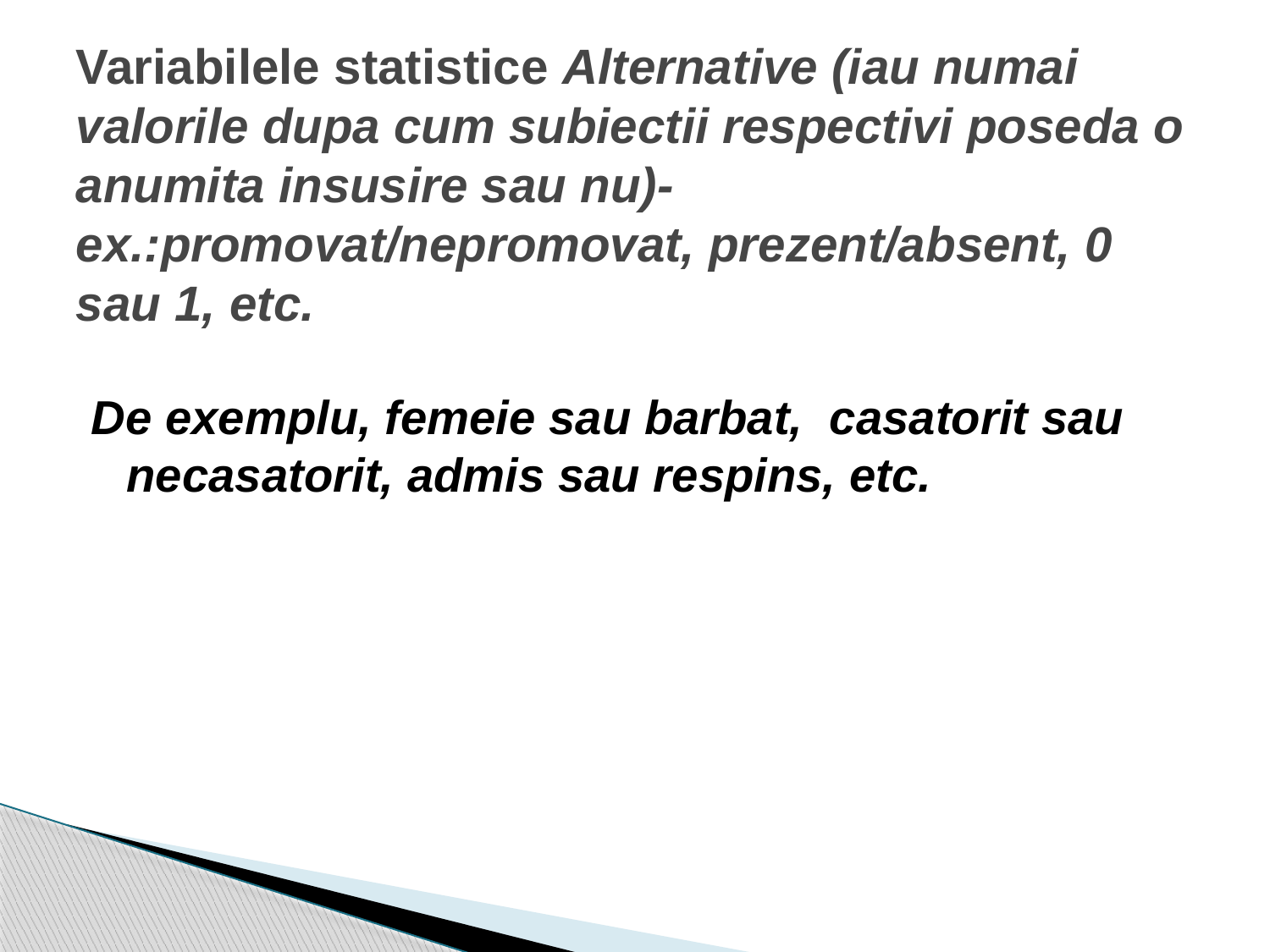

# Variabilele statistice Alternative (iau numai valorile dupa cum subiectii respectivi poseda o anumita insusire sau nu)- ex.:promovat/nepromovat, prezent/absent, 0 sau 1, etc.
De exemplu, femeie sau barbat,  casatorit sau necasatorit, admis sau respins, etc.